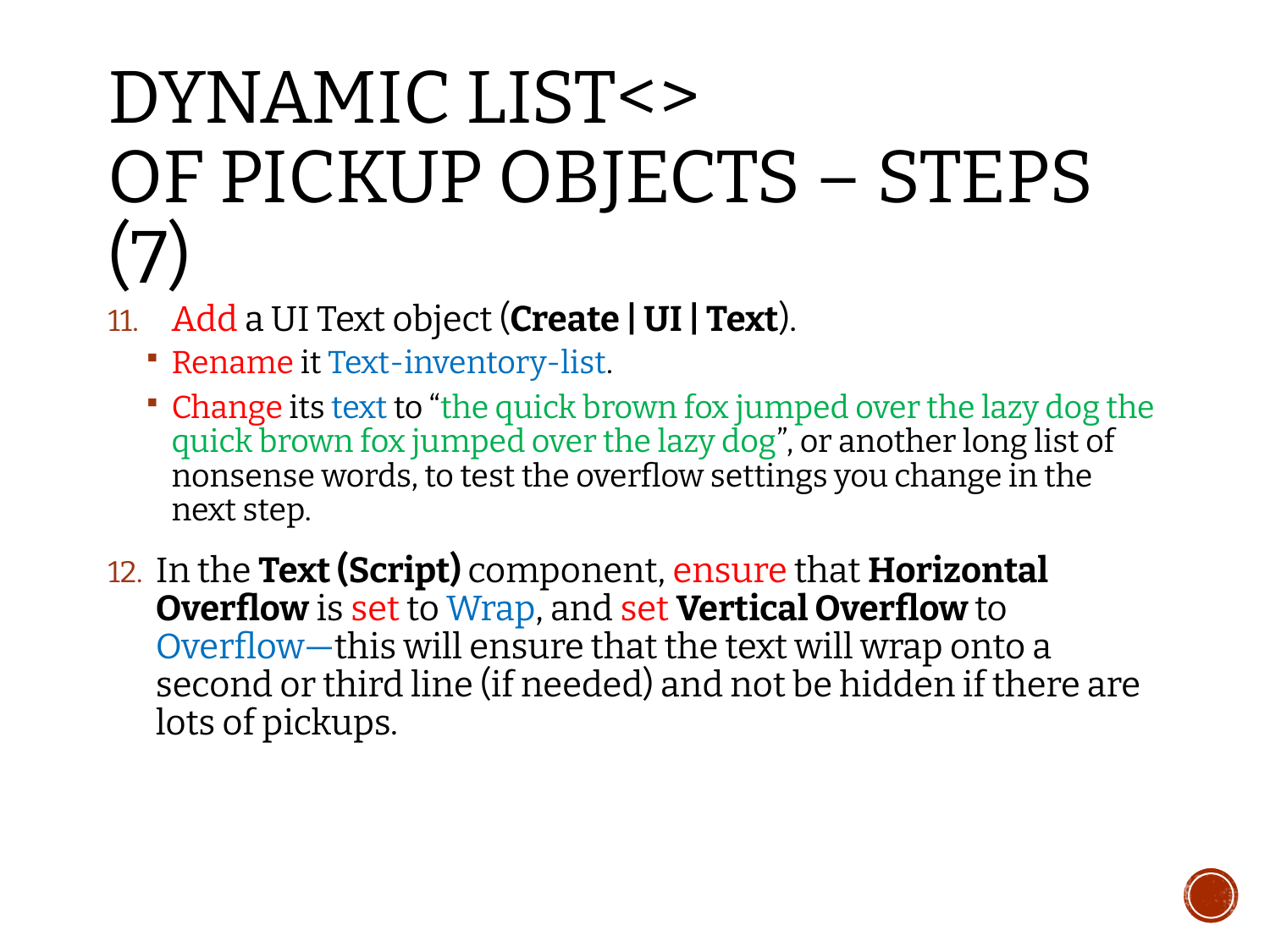

# dynamic List<> of PickUp objects – Steps (7)
Add a UI Text object (Create | UI | Text).
Rename it Text-inventory-list.
Change its text to “the quick brown fox jumped over the lazy dog the quick brown fox jumped over the lazy dog”, or another long list of nonsense words, to test the overflow settings you change in the next step.
In the Text (Script) component, ensure that Horizontal Overflow is set to Wrap, and set Vertical Overflow to Overflow—this will ensure that the text will wrap onto a second or third line (if needed) and not be hidden if there are lots of pickups.